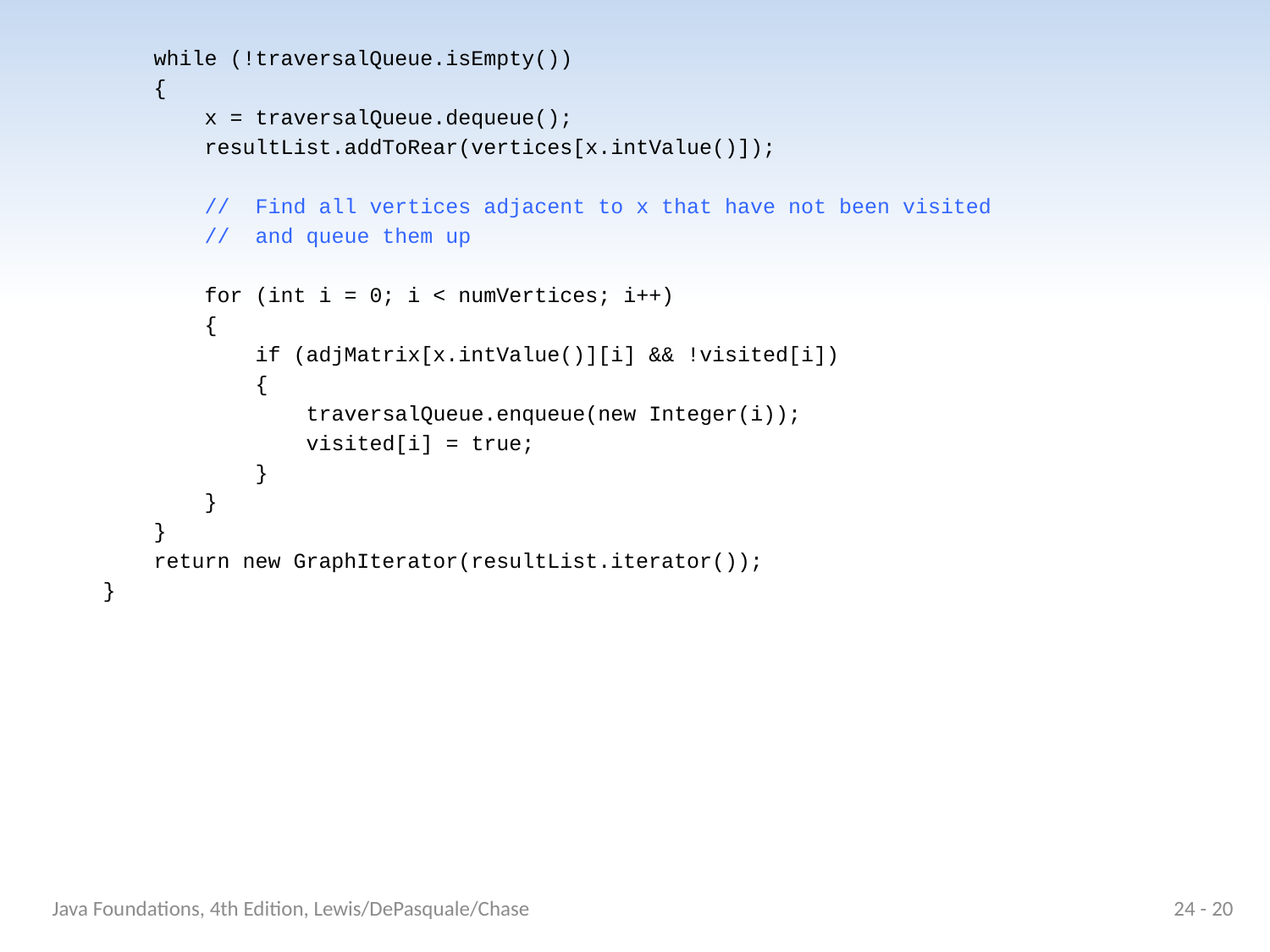

while (!traversalQueue.isEmpty())
        {
            x = traversalQueue.dequeue();
            resultList.addToRear(vertices[x.intValue()]);

            //  Find all vertices adjacent to x that have not been visited
            //  and queue them up

            for (int i = 0; i < numVertices; i++)
            {
                if (adjMatrix[x.intValue()][i] && !visited[i])
                {
                    traversalQueue.enqueue(new Integer(i));
                    visited[i] = true;
                }
            }
        }
        return new GraphIterator(resultList.iterator());
    }

Java Foundations, 4th Edition, Lewis/DePasquale/Chase
24 - 20